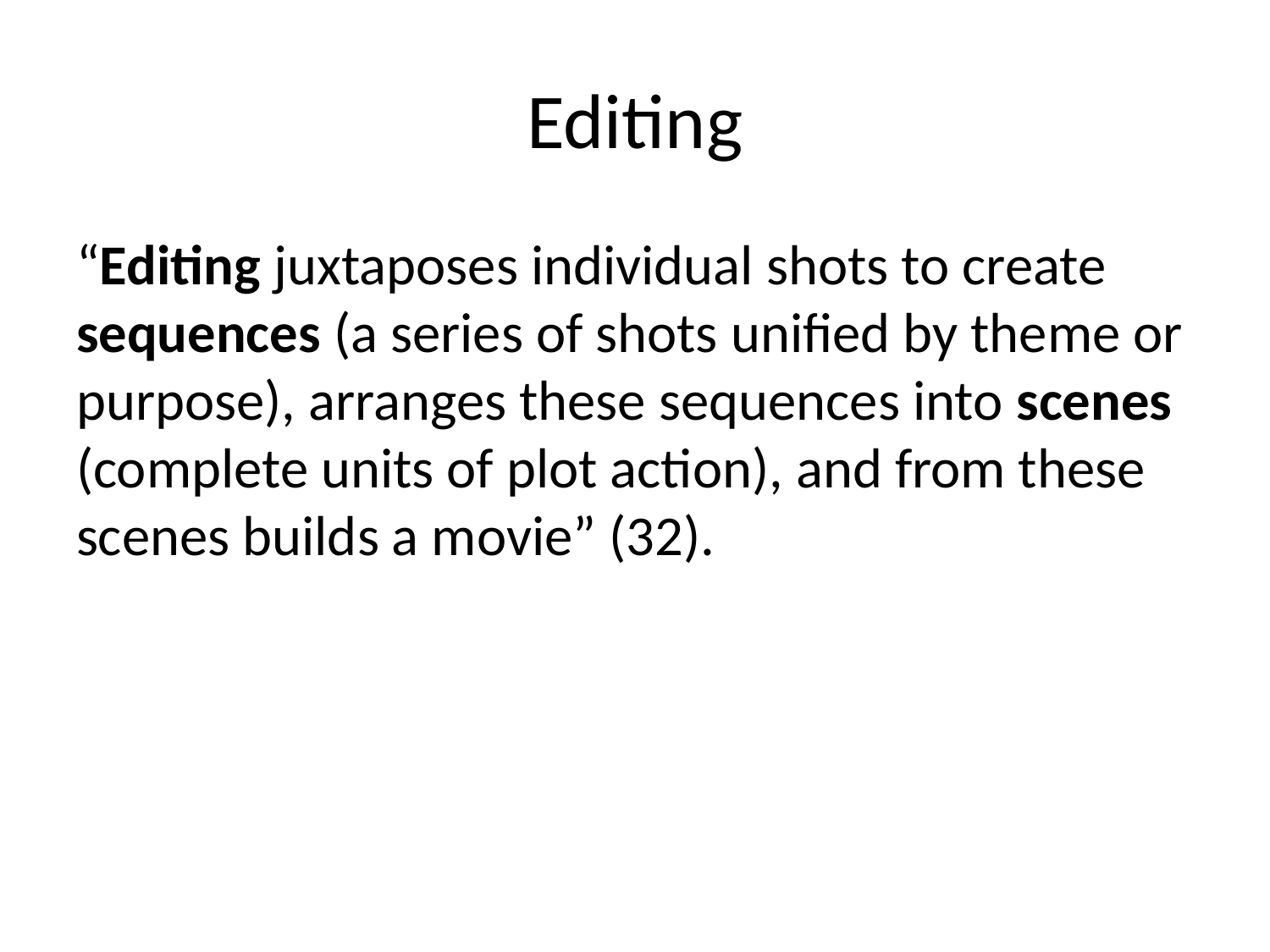

# Editing
“Editing juxtaposes individual shots to create sequences (a series of shots unified by theme or purpose), arranges these sequences into scenes (complete units of plot action), and from these scenes builds a movie” (32).